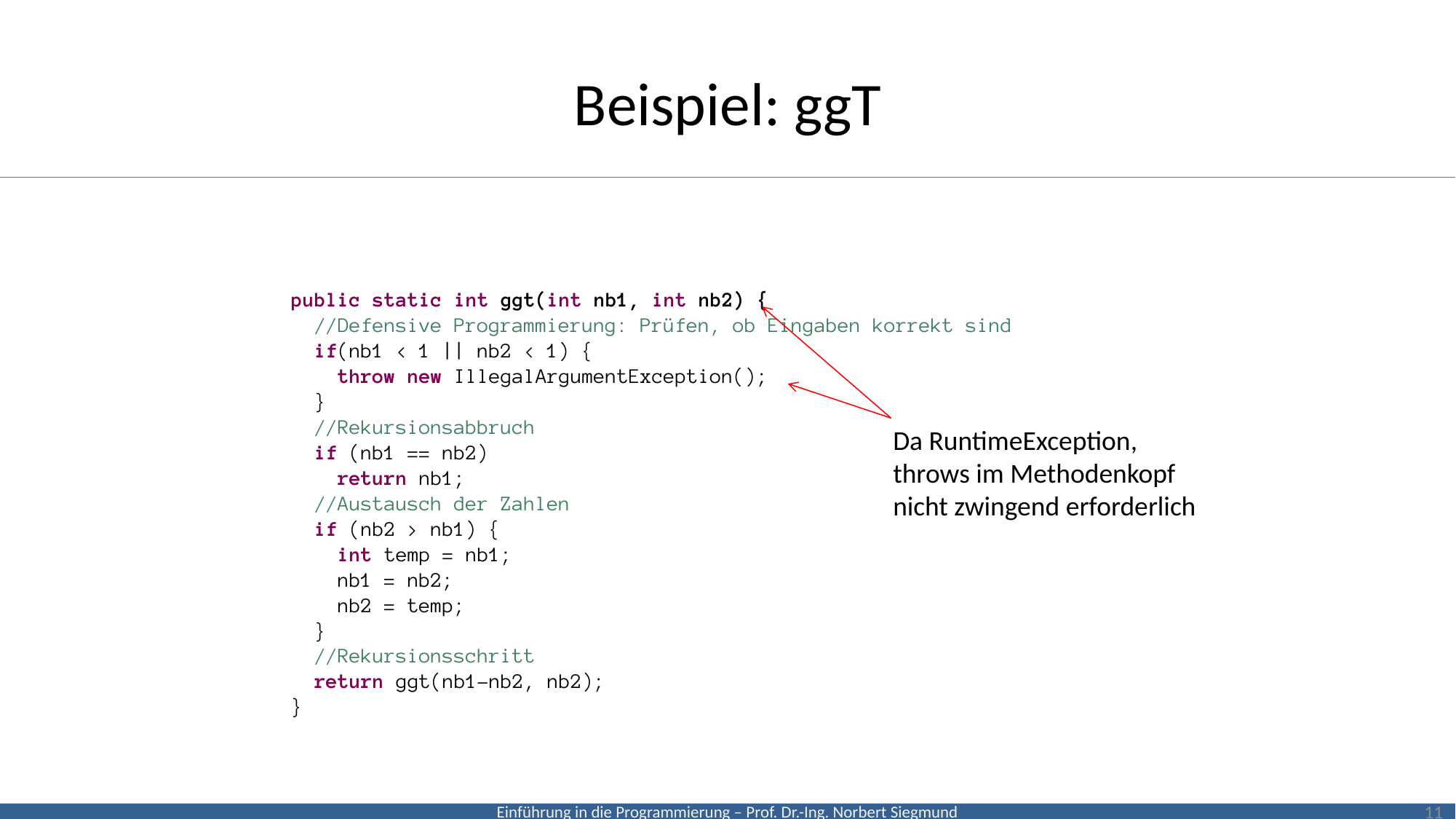

# Beispiel: ggT

public static int ggt(int nb1, int nb2) {
  //Defensive Programmierung: Prüfen, ob Eingaben korrekt sind
  if(nb1 < 1 || nb2 < 1) {
    throw new IllegalArgumentException();
  }
  //Rekursionsabbruch
  if (nb1 == nb2)
    return nb1;
  //Austausch der Zahlen
  if (nb2 > nb1) {
    int temp = nb1;
    nb1 = nb2;
    nb2 = temp;
  }
  //Rekursionsschritt
  return ggt(nb1-nb2, nb2);
}
Da RuntimeException,
throws im Methodenkopf nicht zwingend erforderlich
11